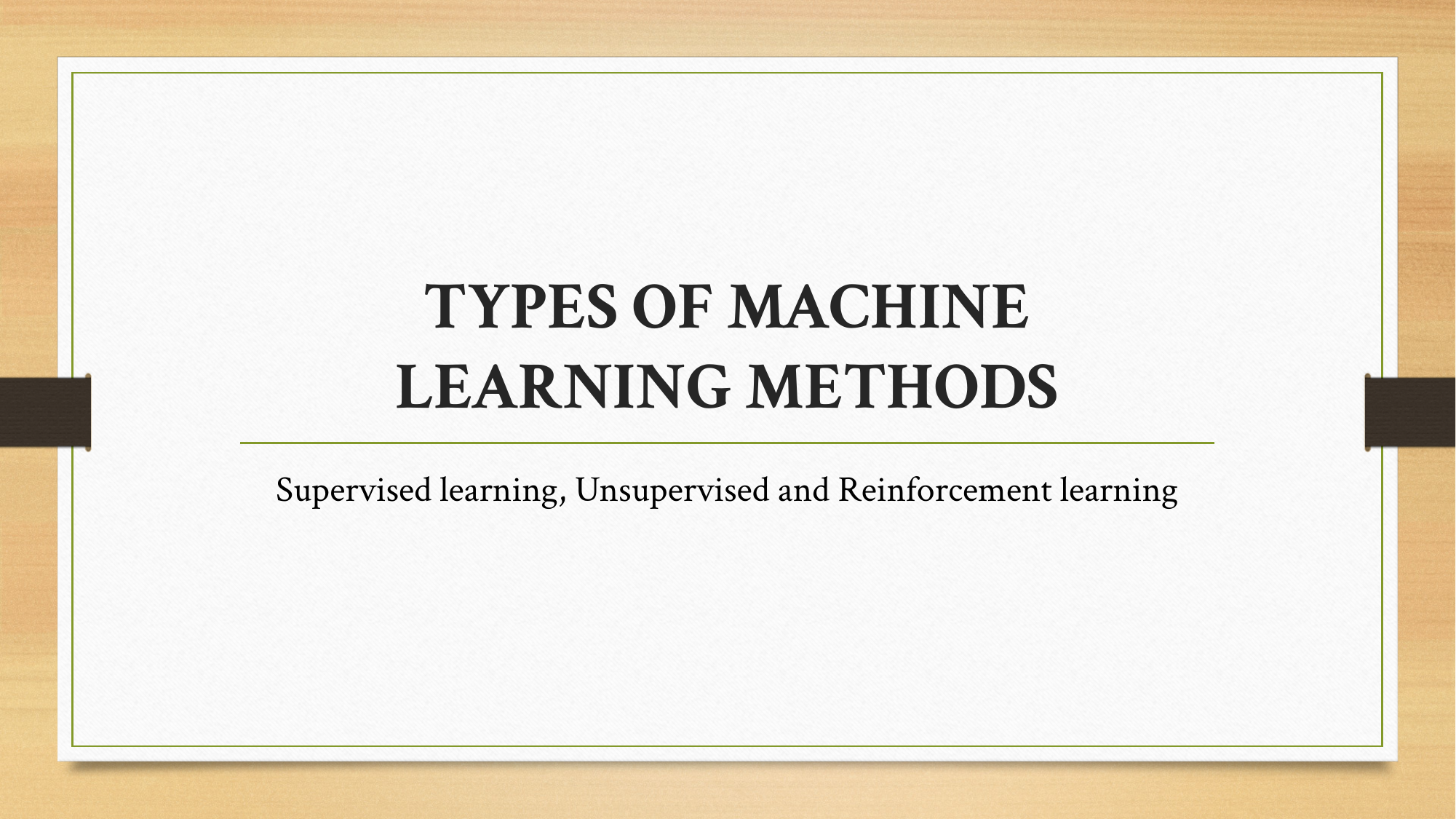

# TYPES OF MACHINE LEARNING METHODS
Supervised learning, Unsupervised and Reinforcement learning